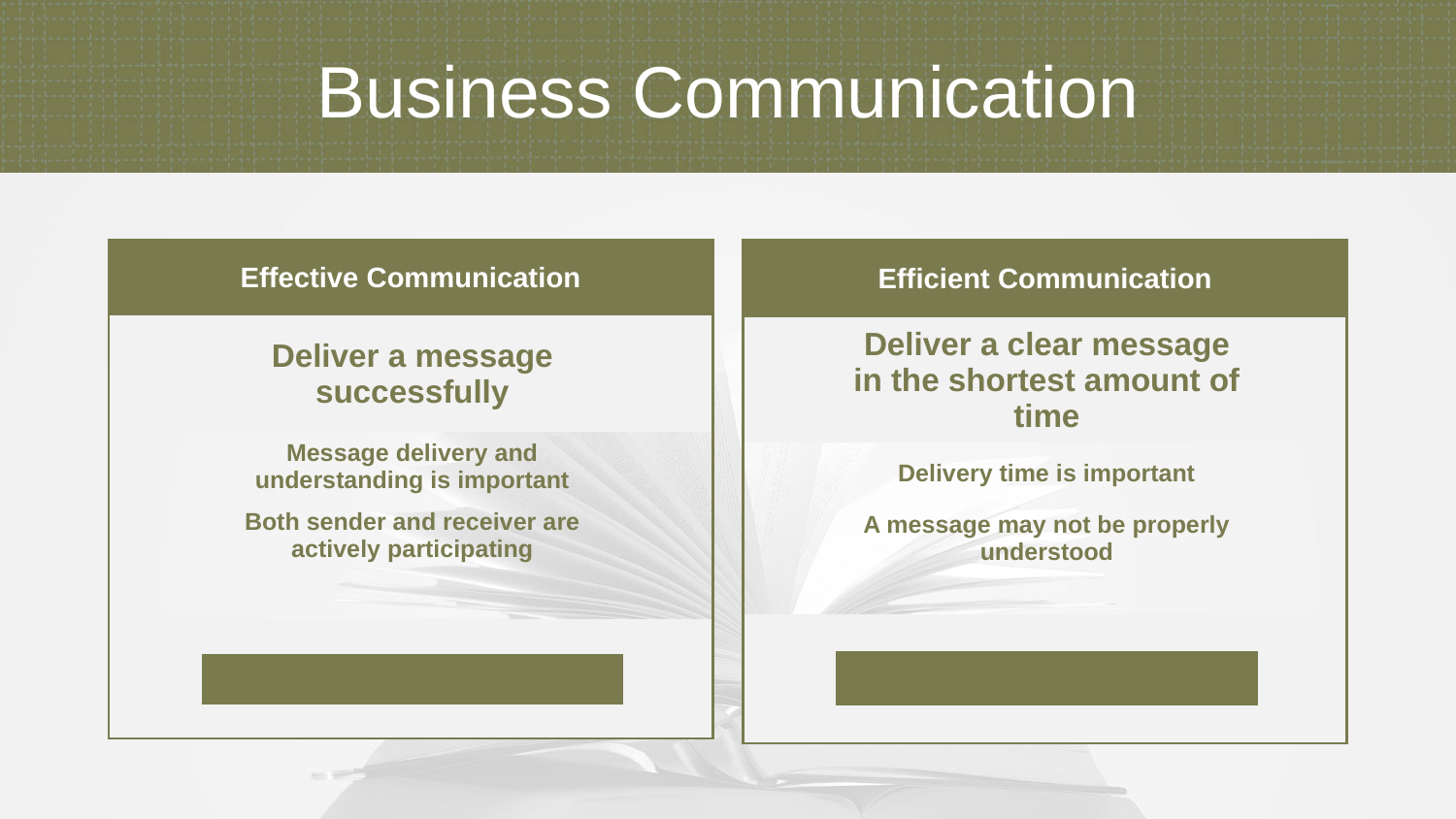

Business Communication
| Effective Communication |  |  |
| --- | --- | --- |
|  | Deliver a message successfully |  |
|  | Message delivery and understanding is important |  |
|  | Both sender and receiver are actively participating |  |
|  |  |  |
|  |  |  |
|  |  |  |
|  |  |  |
| Efficient Communication |  |  |
| --- | --- | --- |
|  | Deliver a clear message in the shortest amount of time |  |
|  | Delivery time is important |  |
|  | A message may not be properly understood |  |
|  |  |  |
|  |  |  |
|  |  |  |
|  |  |  |